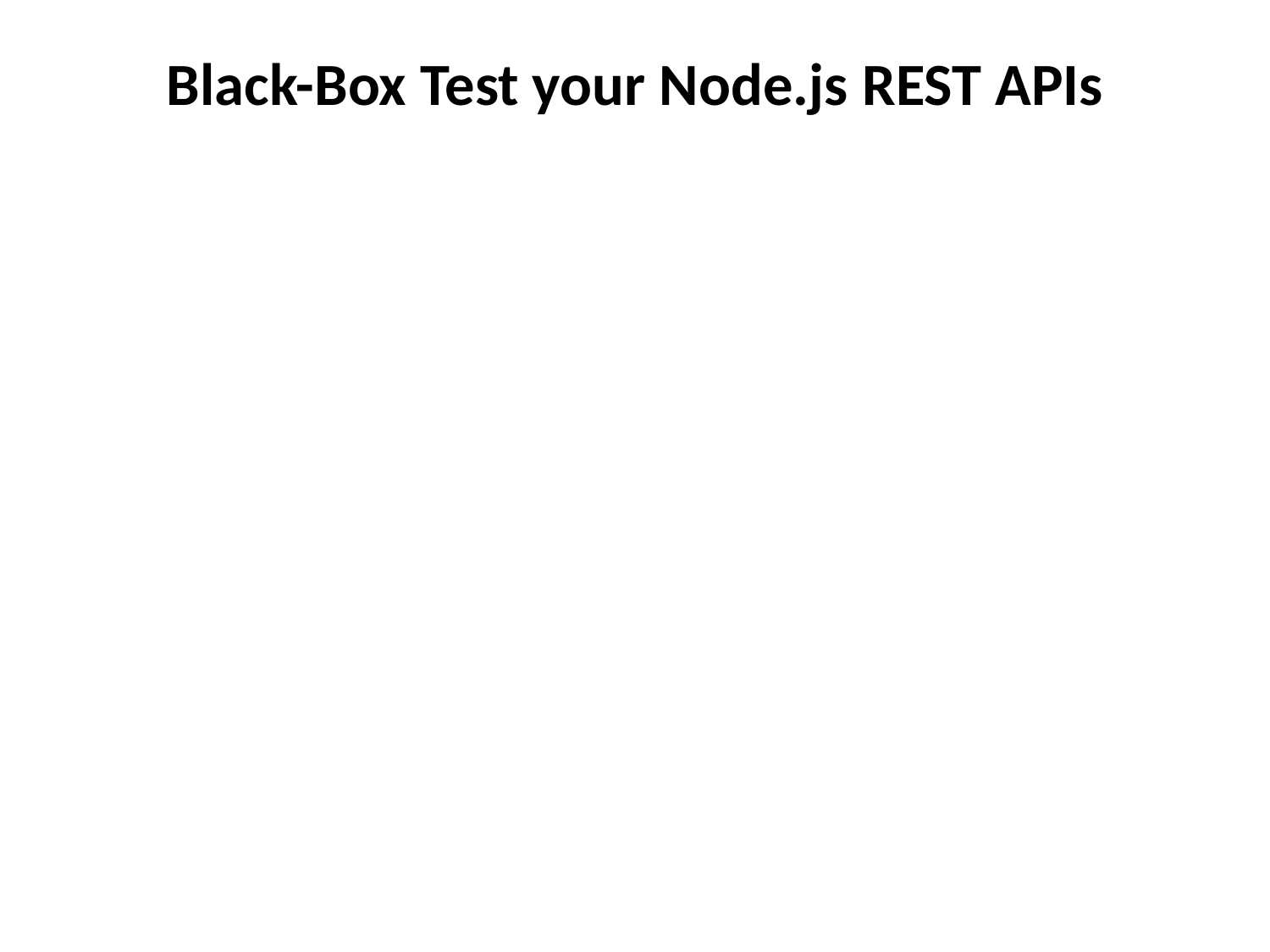

# Black-Box Test your Node.js REST APIs